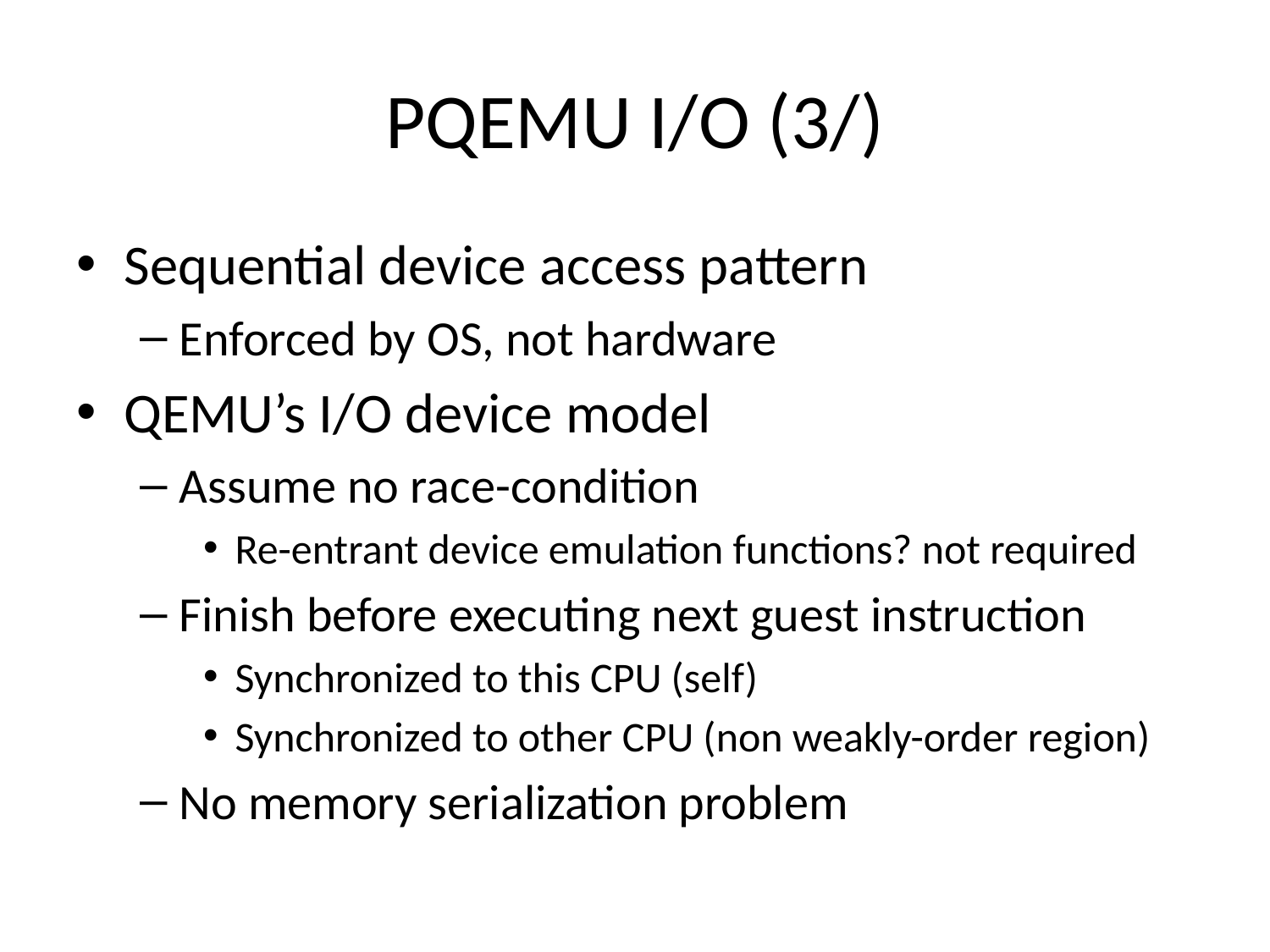

# PQEMU I/O (3/)
Sequential device access pattern
Enforced by OS, not hardware
QEMU’s I/O device model
Assume no race-condition
Re-entrant device emulation functions? not required
Finish before executing next guest instruction
Synchronized to this CPU (self)
Synchronized to other CPU (non weakly-order region)
No memory serialization problem